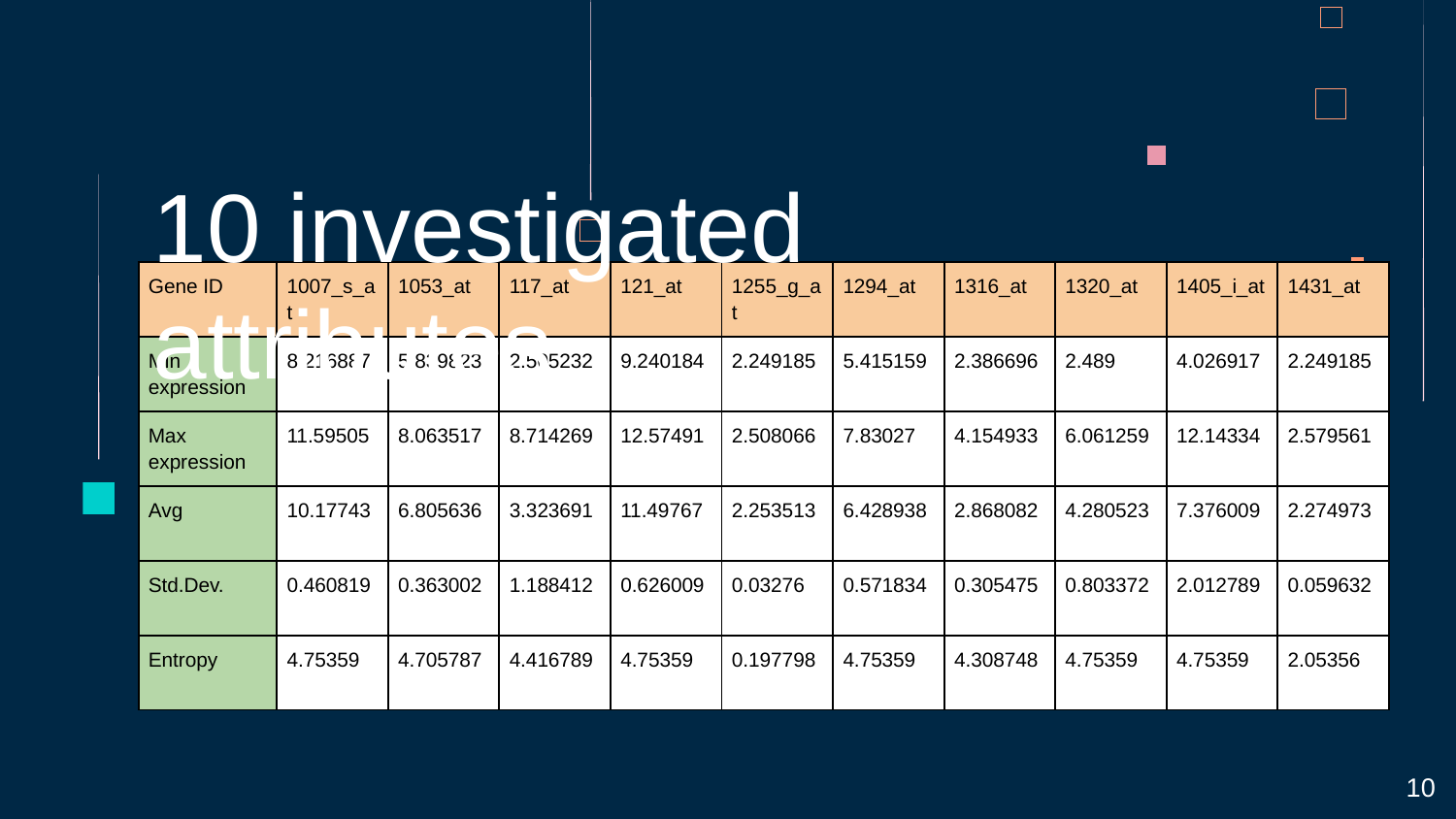

10 investigated attributes
| Gene ID | 1007\_s\_at | 1053\_at | 117\_at | 121\_at | 1255\_g\_at | 1294\_at | 1316\_at | 1320\_at | 1405\_i\_at | 1431\_at |
| --- | --- | --- | --- | --- | --- | --- | --- | --- | --- | --- |
| Min expression | 8.216887 | 5.839823 | 2.505232 | 9.240184 | 2.249185 | 5.415159 | 2.386696 | 2.489 | 4.026917 | 2.249185 |
| Max expression | 11.59505 | 8.063517 | 8.714269 | 12.57491 | 2.508066 | 7.83027 | 4.154933 | 6.061259 | 12.14334 | 2.579561 |
| Avg | 10.17743 | 6.805636 | 3.323691 | 11.49767 | 2.253513 | 6.428938 | 2.868082 | 4.280523 | 7.376009 | 2.274973 |
| Std.Dev. | 0.460819 | 0.363002 | 1.188412 | 0.626009 | 0.03276 | 0.571834 | 0.305475 | 0.803372 | 2.012789 | 0.059632 |
| Entropy | 4.75359 | 4.705787 | 4.416789 | 4.75359 | 0.197798 | 4.75359 | 4.308748 | 4.75359 | 4.75359 | 2.05356 |
10